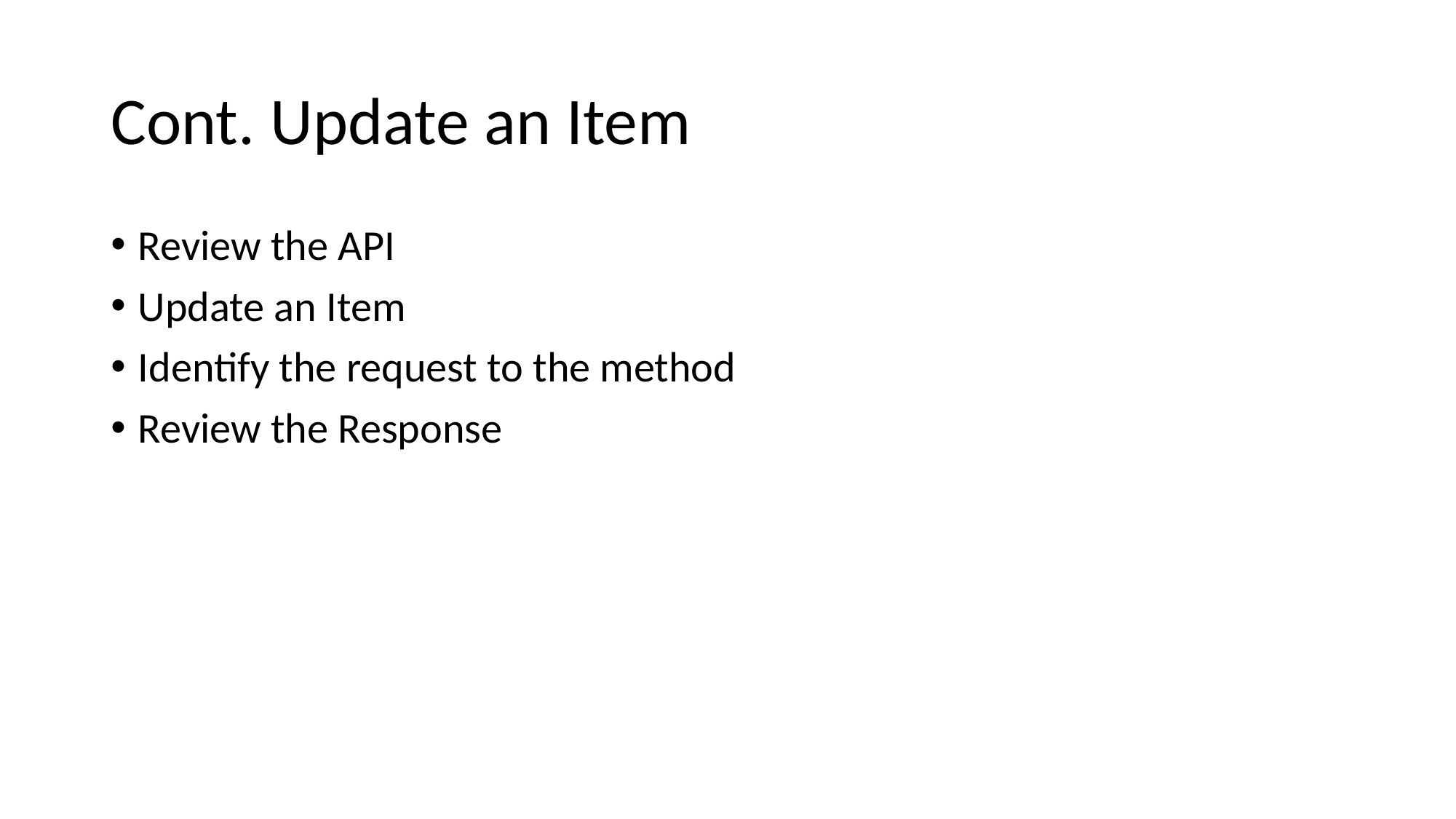

# Cont. Update an Item
Review the API
Update an Item
Identify the request to the method
Review the Response